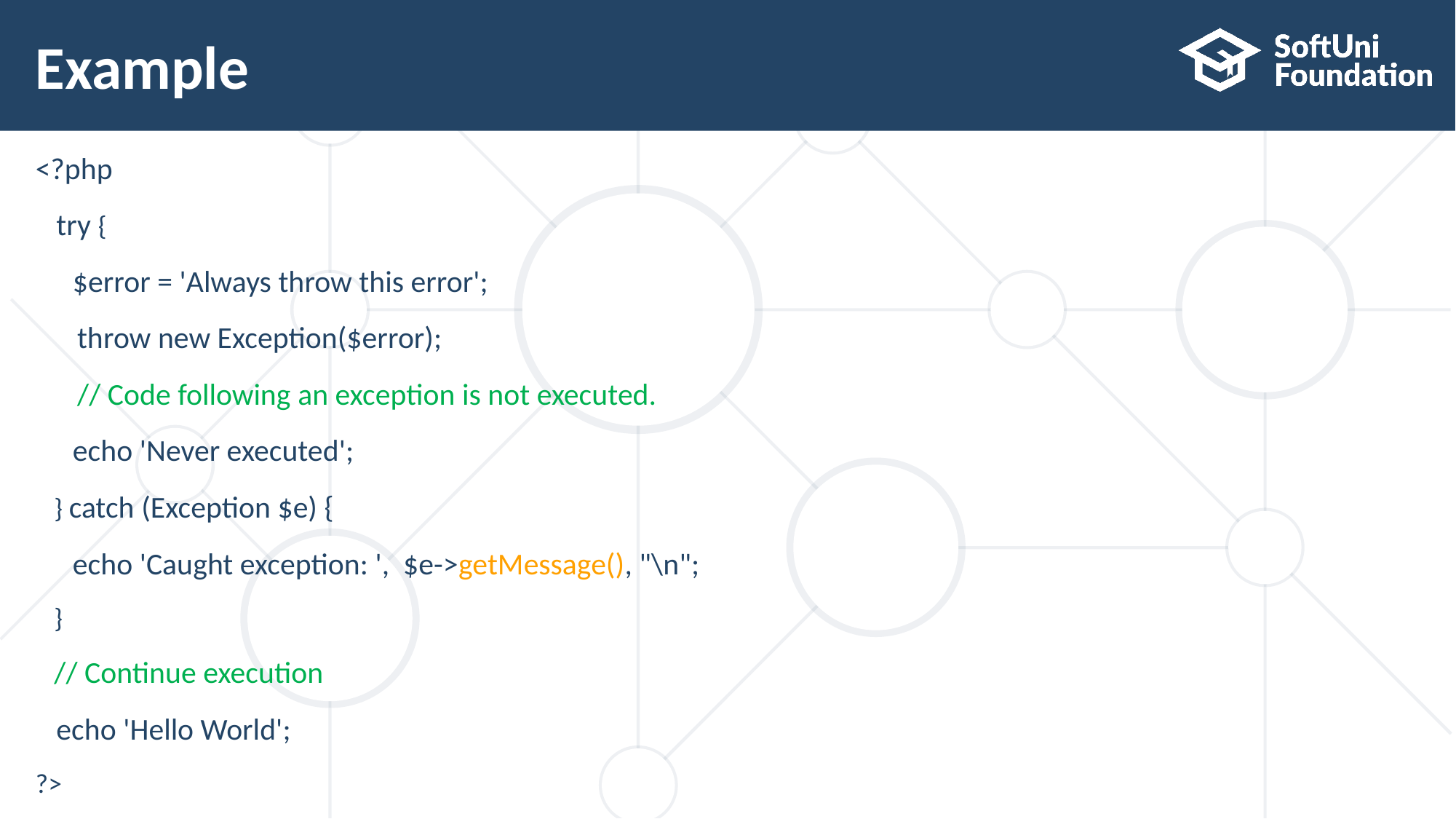

# Example
<?php
   try {
      $error = 'Always throw this error';
      throw new Exception($error);
      // Code following an exception is not executed.
      echo 'Never executed';
   } catch (Exception $e) {
      echo 'Caught exception: ',  $e->getMessage(), "\n";
   }
   // Continue execution
   echo 'Hello World';
?>